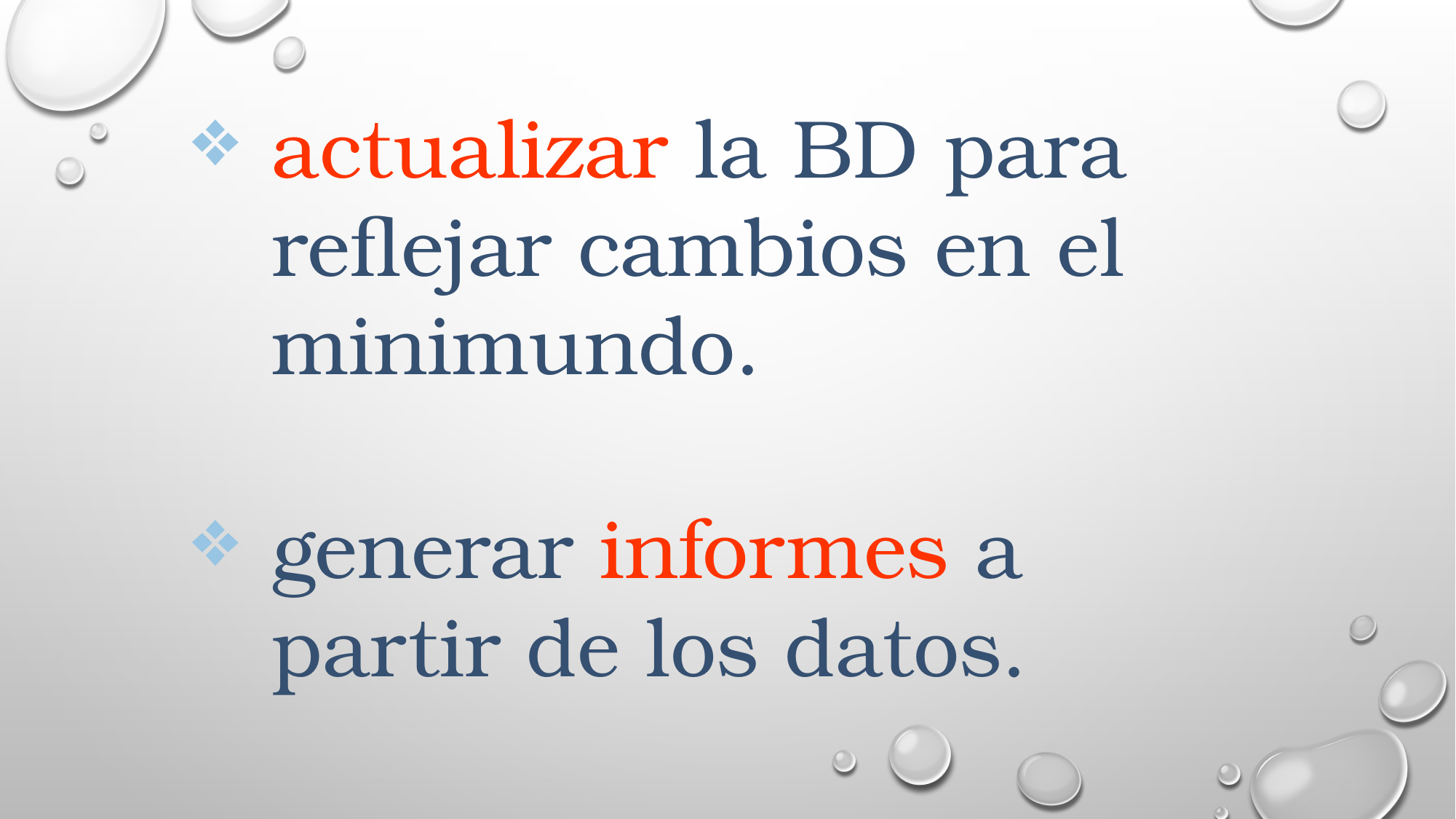

actualizar la BD para reflejar cambios en el minimundo.
generar informes a partir de los datos.